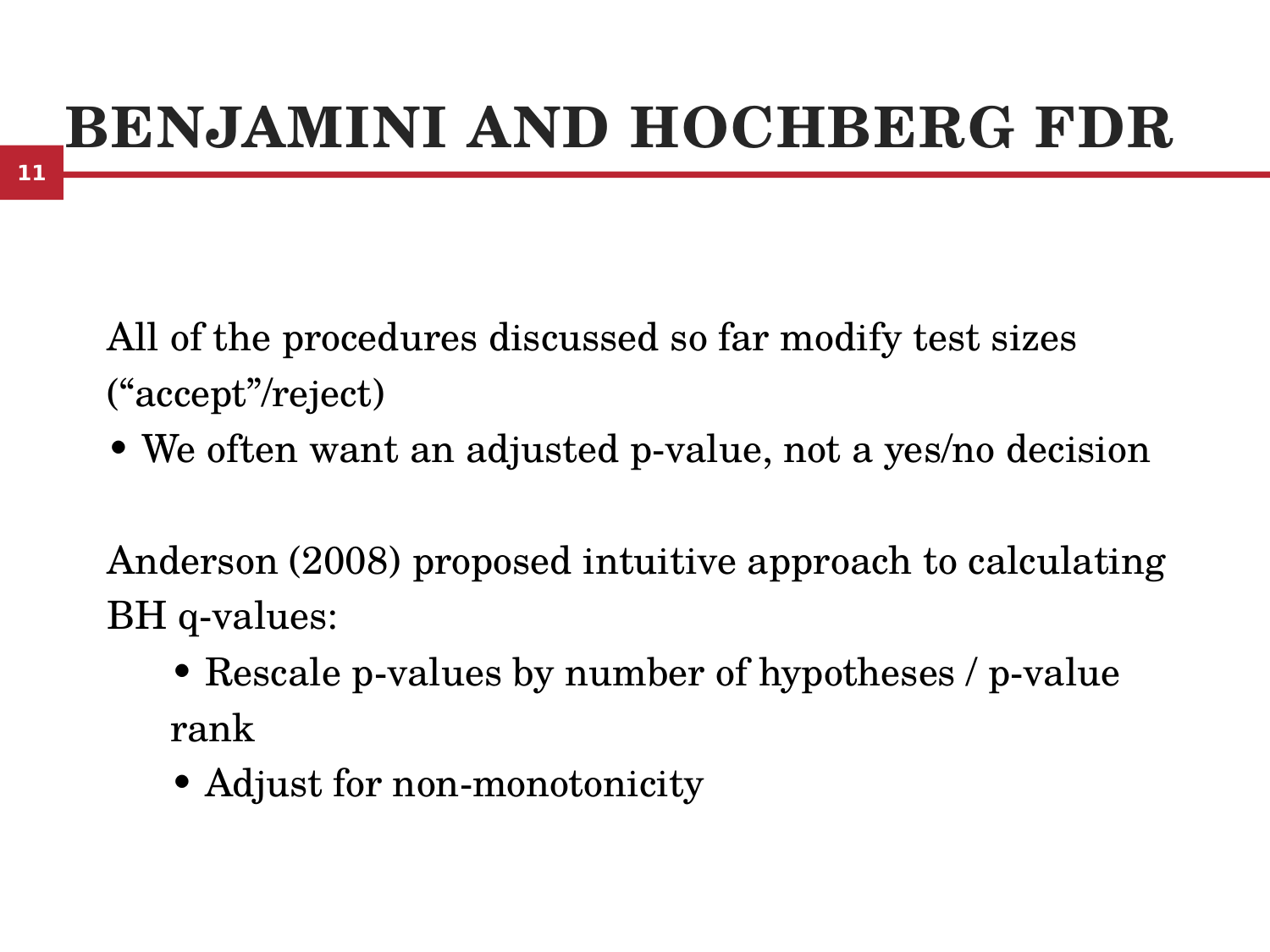

# Benjamini and Hochberg FDR
All of the procedures discussed so far modify test sizes (“accept”/reject)
• We often want an adjusted p-value, not a yes/no decision

Anderson (2008) proposed intuitive approach to calculating BH q-values:
• Rescale p-values by number of hypotheses / p-value rank
• Adjust for non-monotonicity